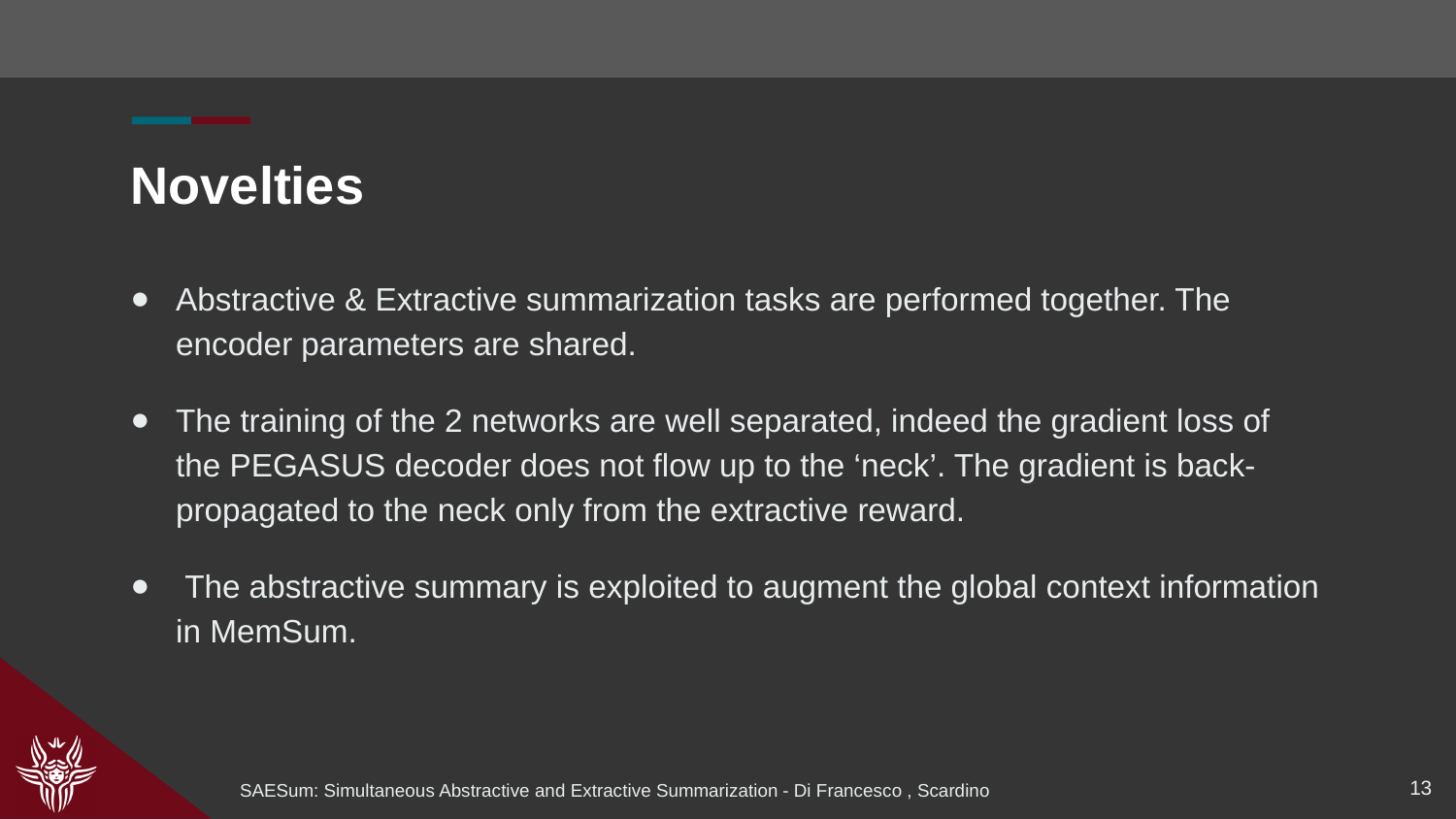

# Novelties
Abstractive & Extractive summarization tasks are performed together. The encoder parameters are shared.
The training of the 2 networks are well separated, indeed the gradient loss of the PEGASUS decoder does not flow up to the ‘neck’. The gradient is back-propagated to the neck only from the extractive reward.
 The abstractive summary is exploited to augment the global context information in MemSum.
13
SAESum: Simultaneous Abstractive and Extractive Summarization - Di Francesco , Scardino